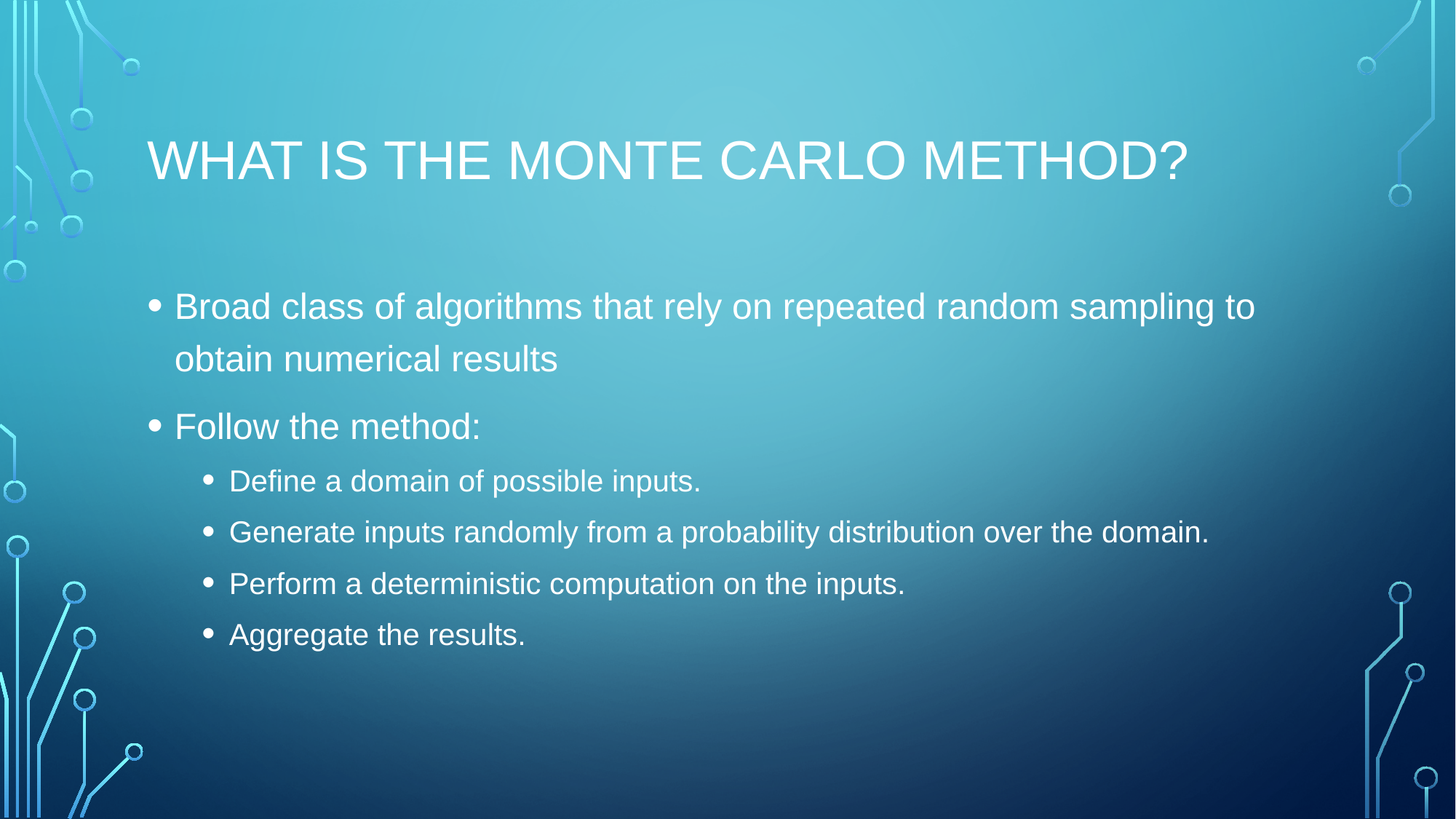

# What is the Monte Carlo Method?
Broad class of algorithms that rely on repeated random sampling to obtain numerical results
Follow the method:
Define a domain of possible inputs.
Generate inputs randomly from a probability distribution over the domain.
Perform a deterministic computation on the inputs.
Aggregate the results.